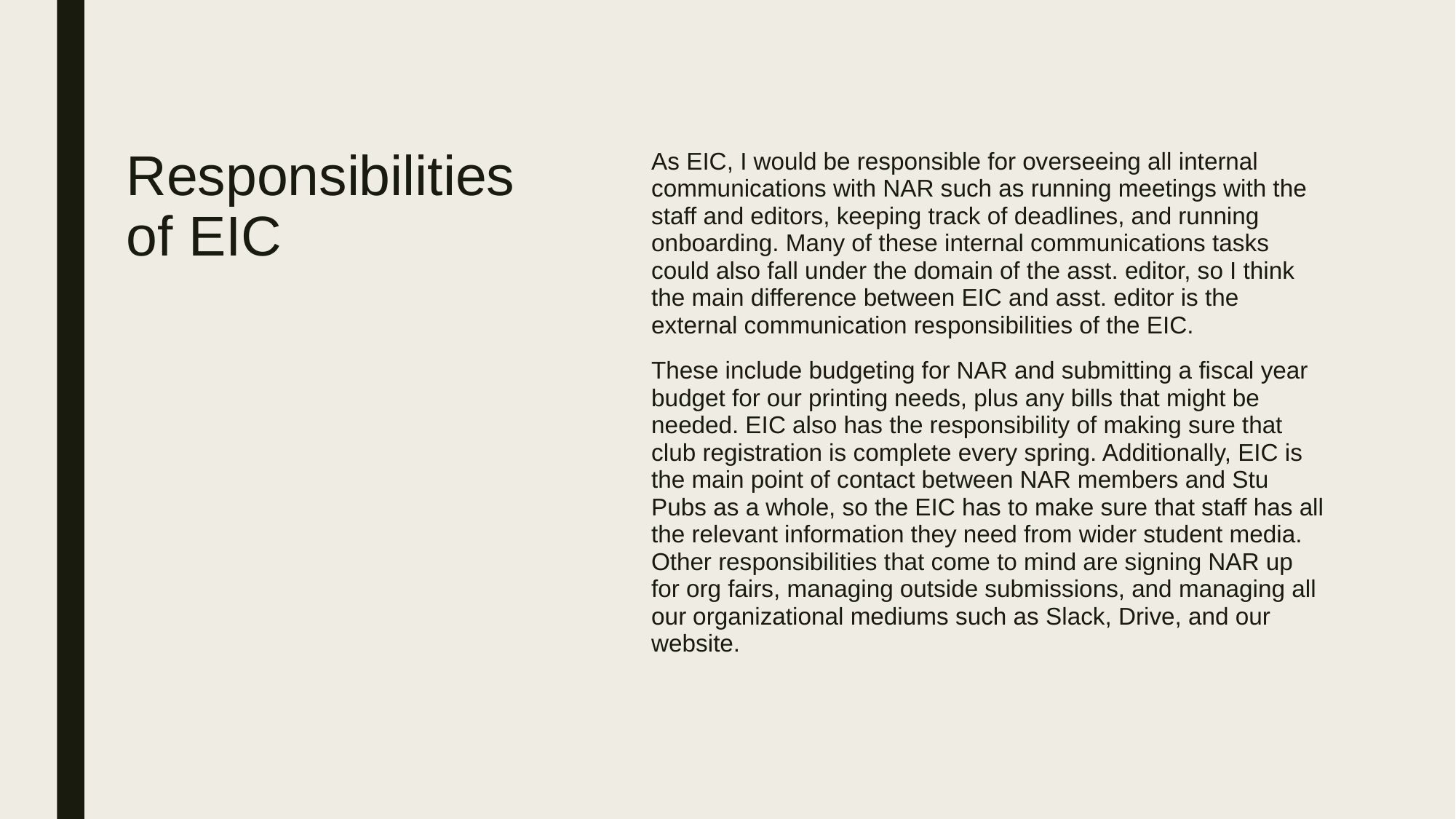

# Responsibilities of EIC
As EIC, I would be responsible for overseeing all internal communications with NAR such as running meetings with the staff and editors, keeping track of deadlines, and running onboarding. Many of these internal communications tasks could also fall under the domain of the asst. editor, so I think the main difference between EIC and asst. editor is the external communication responsibilities of the EIC.
These include budgeting for NAR and submitting a fiscal year budget for our printing needs, plus any bills that might be needed. EIC also has the responsibility of making sure that club registration is complete every spring. Additionally, EIC is the main point of contact between NAR members and Stu Pubs as a whole, so the EIC has to make sure that staff has all the relevant information they need from wider student media. Other responsibilities that come to mind are signing NAR up for org fairs, managing outside submissions, and managing all our organizational mediums such as Slack, Drive, and our website.